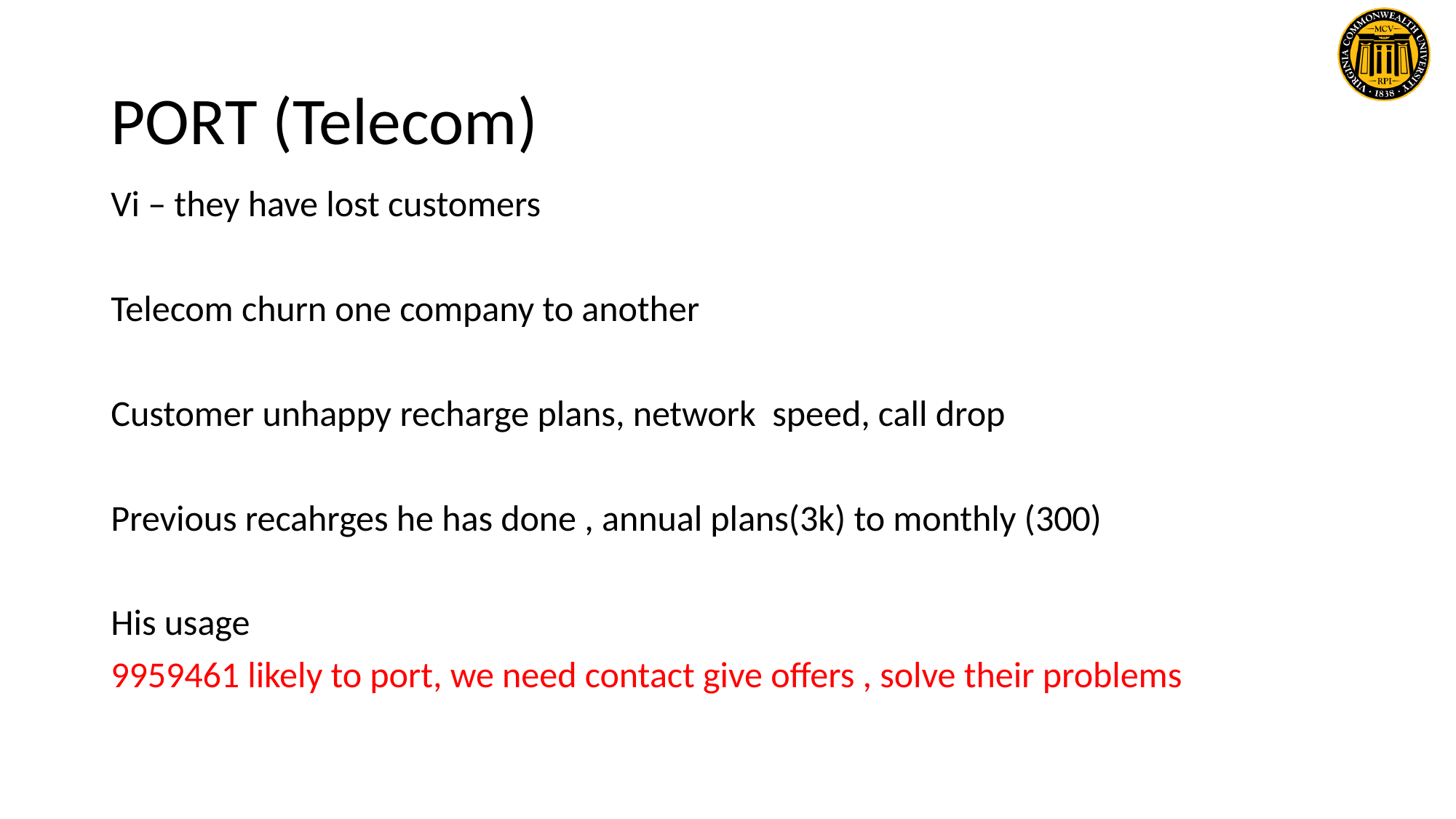

# PORT (Telecom)
Vi – they have lost customers

Telecom churn one company to another

Customer unhappy recharge plans, network  speed, call drop

Previous recahrges he has done , annual plans(3k) to monthly (300)

His usage
9959461 likely to port, we need contact give offers , solve their problems